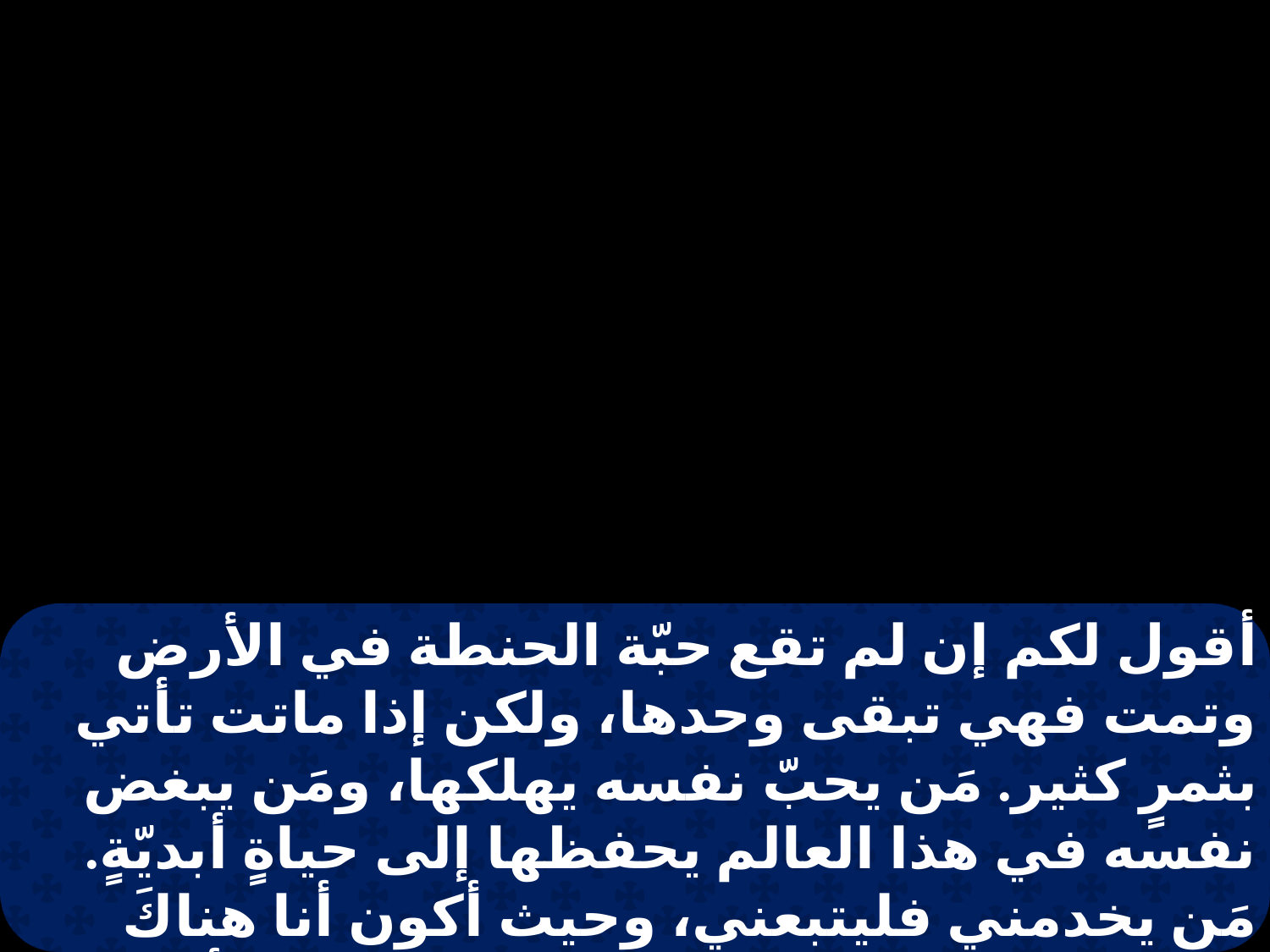

أقول لكم إن لم تقع حبّة الحنطة في الأرض وتمت فهي تبقى وحدها، ولكن إذا ماتت تأتي بثمرٍ كثير. مَن يحبّ نفسه يهلكها، ومَن يبغض نفسه في هذا العالم يحفظها إلى حياةٍ أبديّةٍ. مَن يخدمني فليتبعني، وحيث أكون أنا هناكَ يكون خادمي معي. ومَن يخدمني يُكرِمُهُ أبي "